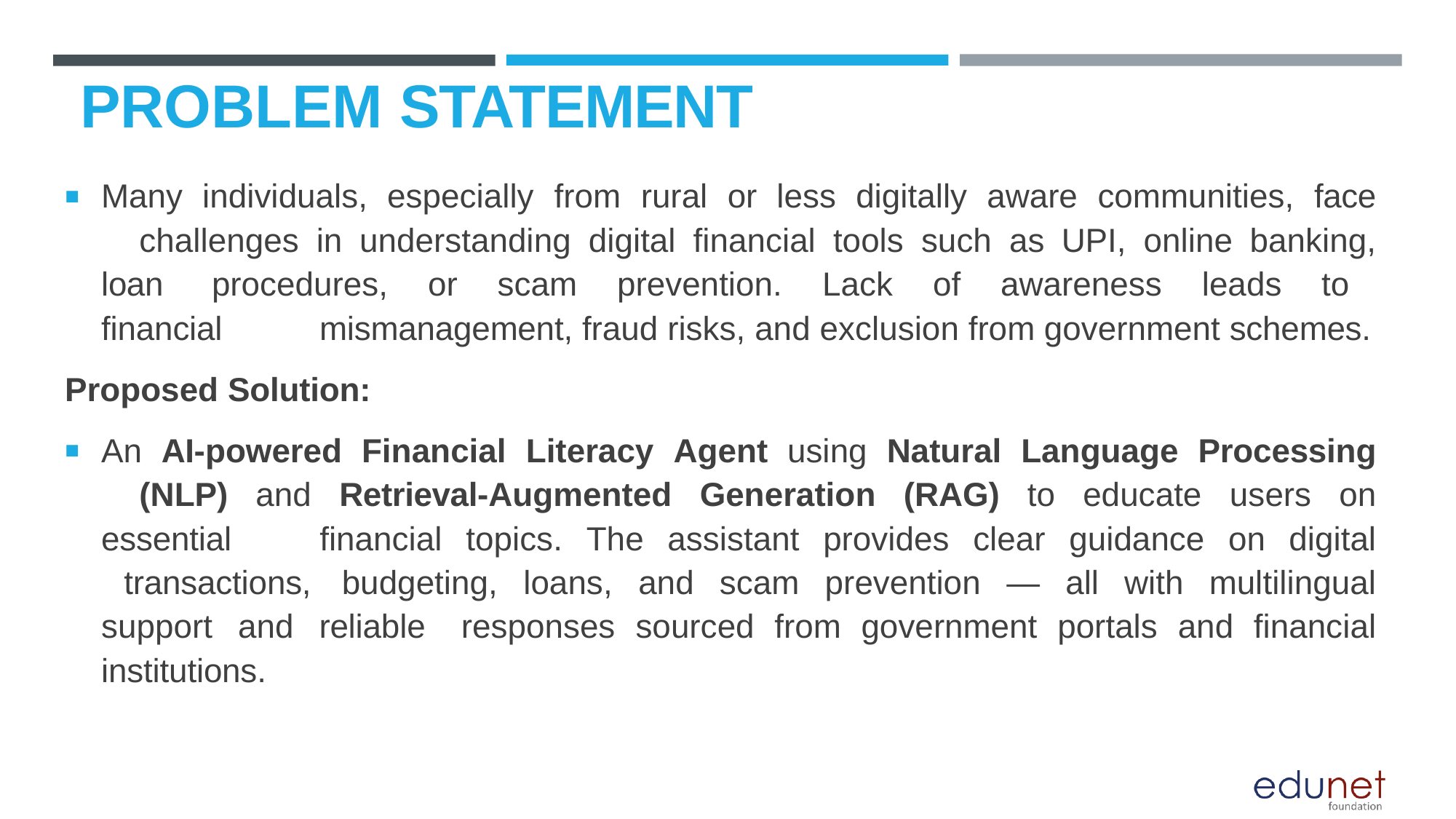

# PROBLEM STATEMENT
Many  individuals,  especially  from  rural  or  less  digitally  aware  communities,  face 	challenges in understanding digital financial tools such as UPI, online banking, loan 	procedures,   or   scam   prevention.   Lack   of   awareness   leads   to   financial 	mismanagement, fraud risks, and exclusion from government schemes.
Proposed Solution:
An  AI-powered  Financial  Literacy  Agent  using  Natural  Language  Processing 	(NLP) and Retrieval-Augmented Generation (RAG) to educate users on essential 	financial  topics.  The  assistant  provides  clear  guidance  on  digital  transactions, 	budgeting, loans, and scam prevention — all with multilingual support and reliable 	responses sourced from government portals and financial institutions.